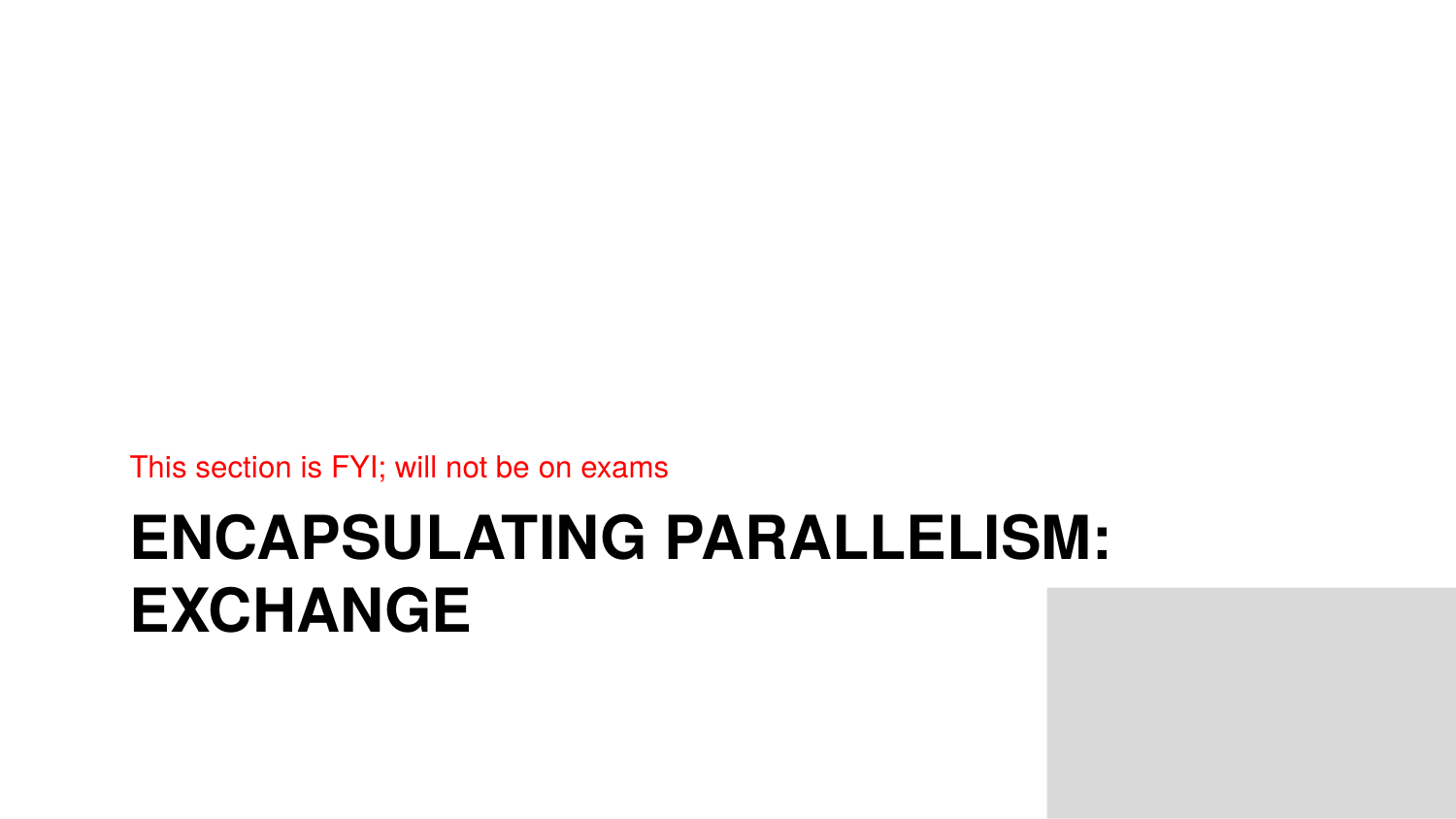

This section is FYI; will not be on exams
# Encapsulating parallelism: Exchange